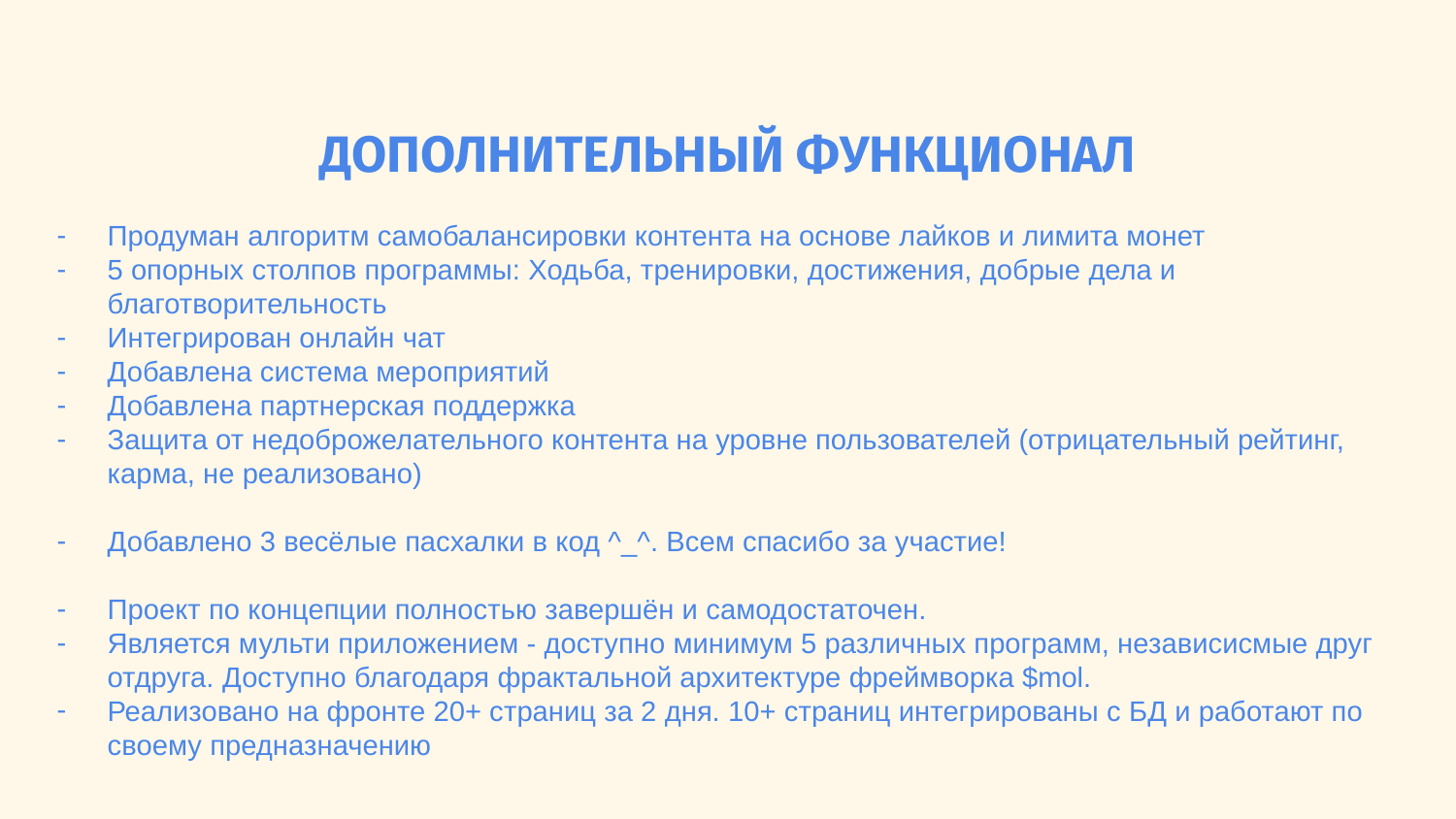

# ДОПОЛНИТЕЛЬНЫЙ ФУНКЦИОНАЛ

Продуман алгоритм самобалансировки контента на основе лайков и лимита монет
5 опорных столпов программы: Ходьба, тренировки, достижения, добрые дела и благотворительность
Интегрирован онлайн чат
Добавлена система мероприятий
Добавлена партнерская поддержка
Защита от недоброжелательного контента на уровне пользователей (отрицательный рейтинг, карма, не реализовано)

Добавлено 3 весёлые пасхалки в код ^_^. Всем спасибо за участие!

Проект по концепции полностью завершён и самодостаточен.
Является мульти приложением - доступно минимум 5 различных программ, независисмые друг отдруга. Доступно благодаря фрактальной архитектуре фреймворка $mol.
Реализовано на фронте 20+ страниц за 2 дня. 10+ страниц интегрированы с БД и работают по своему предназначению